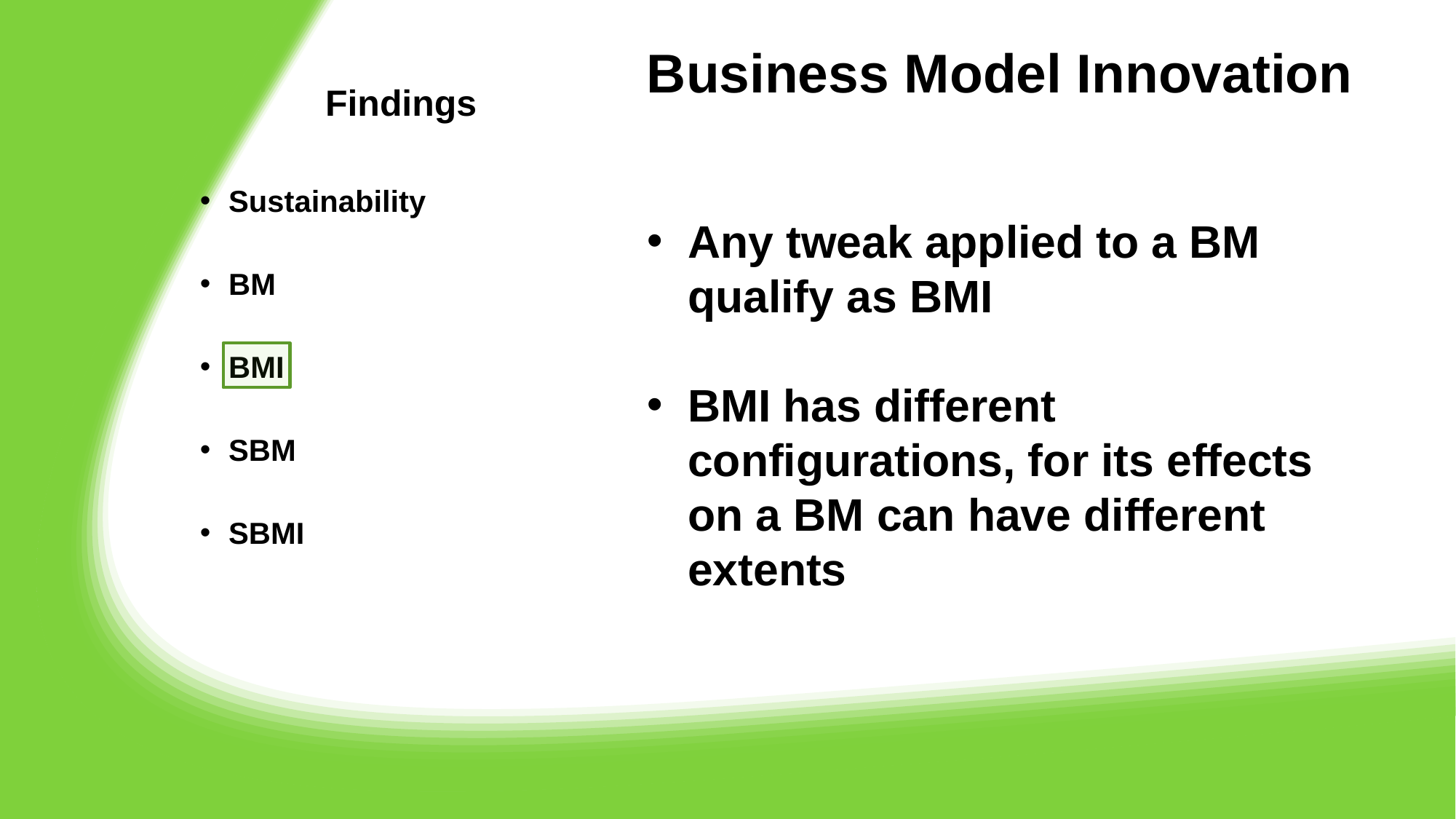

# Findings
Business Model Innovation

Any tweak applied to a BM qualify as BMI

BMI has different configurations, for its effects on a BM can have different extents
Sustainability

BM

BMI

SBM

SBMI